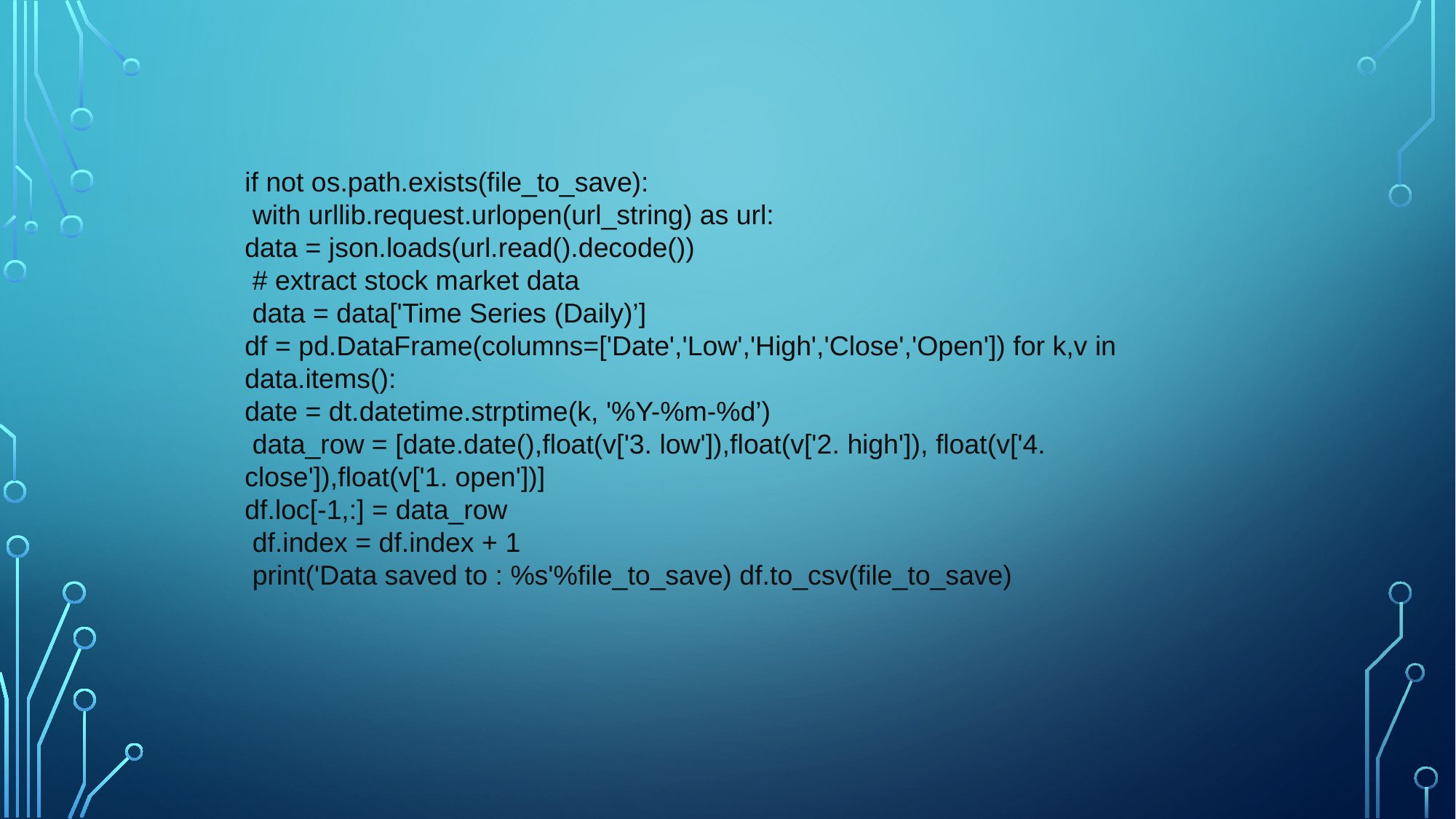

if not os.path.exists(file_to_save):
 with urllib.request.urlopen(url_string) as url:
data = json.loads(url.read().decode())
 # extract stock market data
 data = data['Time Series (Daily)’]
df = pd.DataFrame(columns=['Date','Low','High','Close','Open']) for k,v in data.items():
date = dt.datetime.strptime(k, '%Y-%m-%d’)
 data_row = [date.date(),float(v['3. low']),float(v['2. high']), float(v['4. close']),float(v['1. open'])]
df.loc[-1,:] = data_row
 df.index = df.index + 1
 print('Data saved to : %s'%file_to_save) df.to_csv(file_to_save)